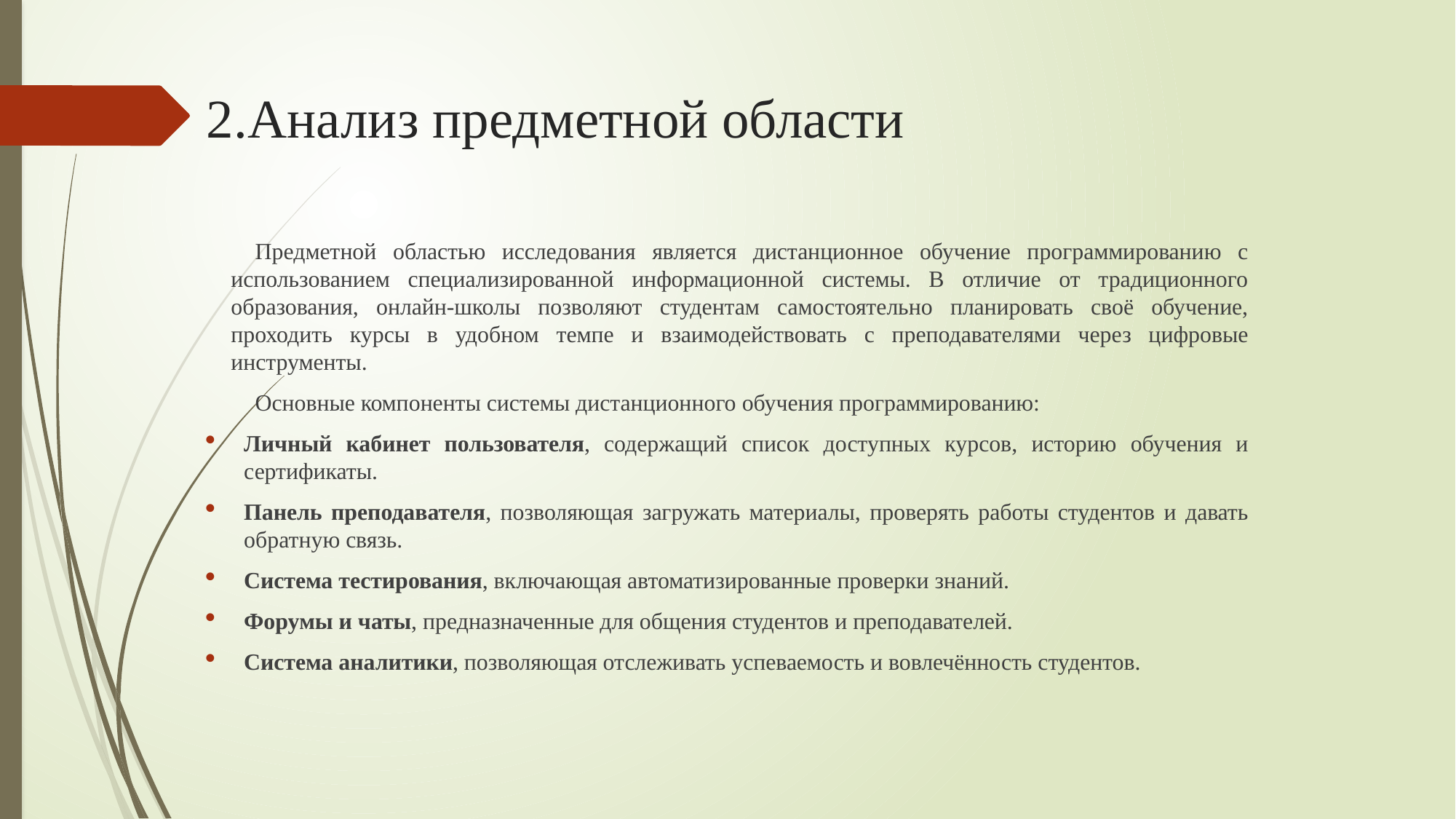

# 2.Анализ предметной области
Предметной областью исследования является дистанционное обучение программированию с использованием специализированной информационной системы. В отличие от традиционного образования, онлайн-школы позволяют студентам самостоятельно планировать своё обучение, проходить курсы в удобном темпе и взаимодействовать с преподавателями через цифровые инструменты.
Основные компоненты системы дистанционного обучения программированию:
Личный кабинет пользователя, содержащий список доступных курсов, историю обучения и сертификаты.
Панель преподавателя, позволяющая загружать материалы, проверять работы студентов и давать обратную связь.
Система тестирования, включающая автоматизированные проверки знаний.
Форумы и чаты, предназначенные для общения студентов и преподавателей.
Система аналитики, позволяющая отслеживать успеваемость и вовлечённость студентов.